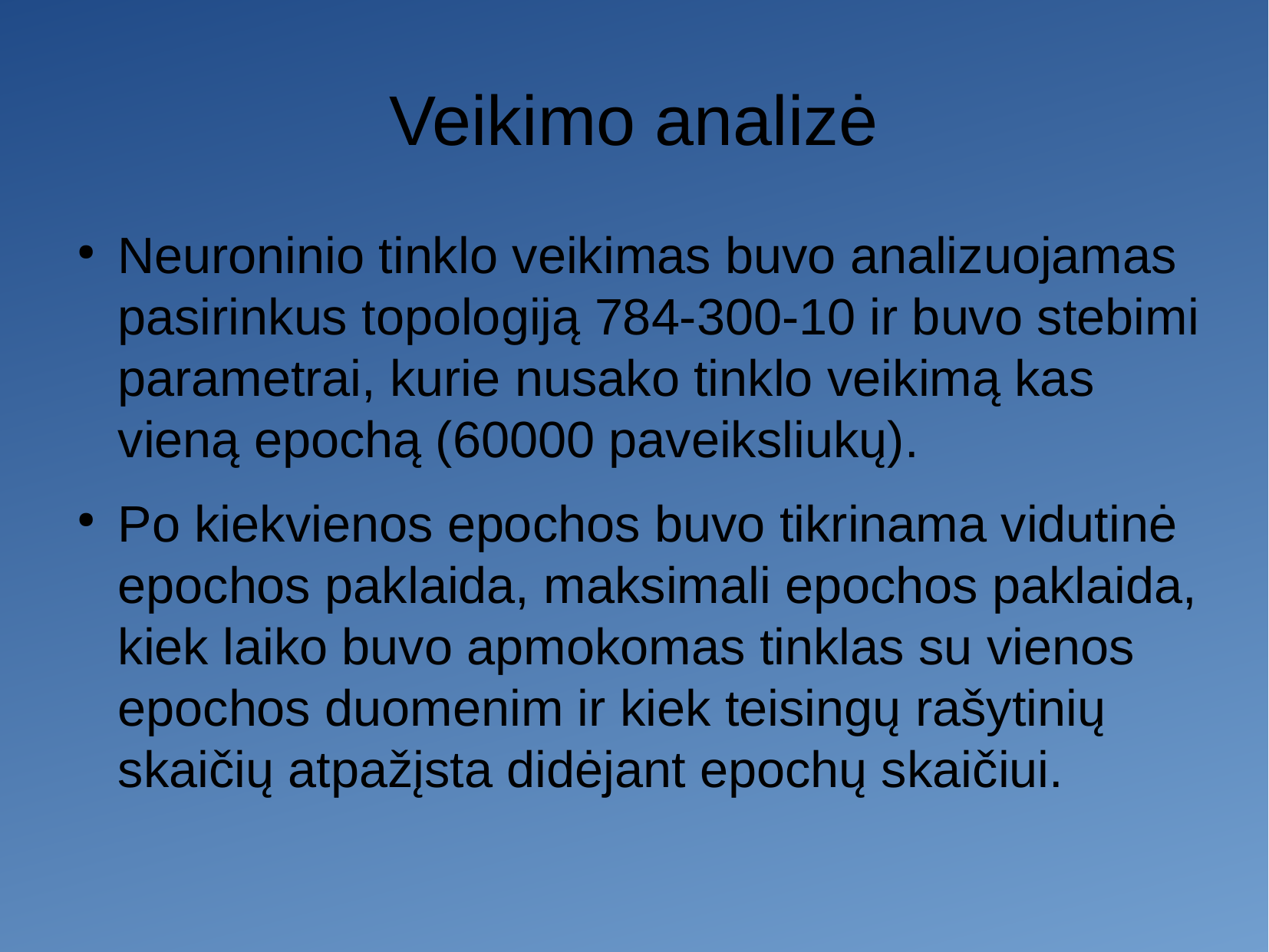

Veikimo analizė
Neuroninio tinklo veikimas buvo analizuojamas pasirinkus topologiją 784-300-10 ir buvo stebimi parametrai, kurie nusako tinklo veikimą kas vieną epochą (60000 paveiksliukų).
Po kiekvienos epochos buvo tikrinama vidutinė epochos paklaida, maksimali epochos paklaida, kiek laiko buvo apmokomas tinklas su vienos epochos duomenim ir kiek teisingų rašytinių skaičių atpažįsta didėjant epochų skaičiui.